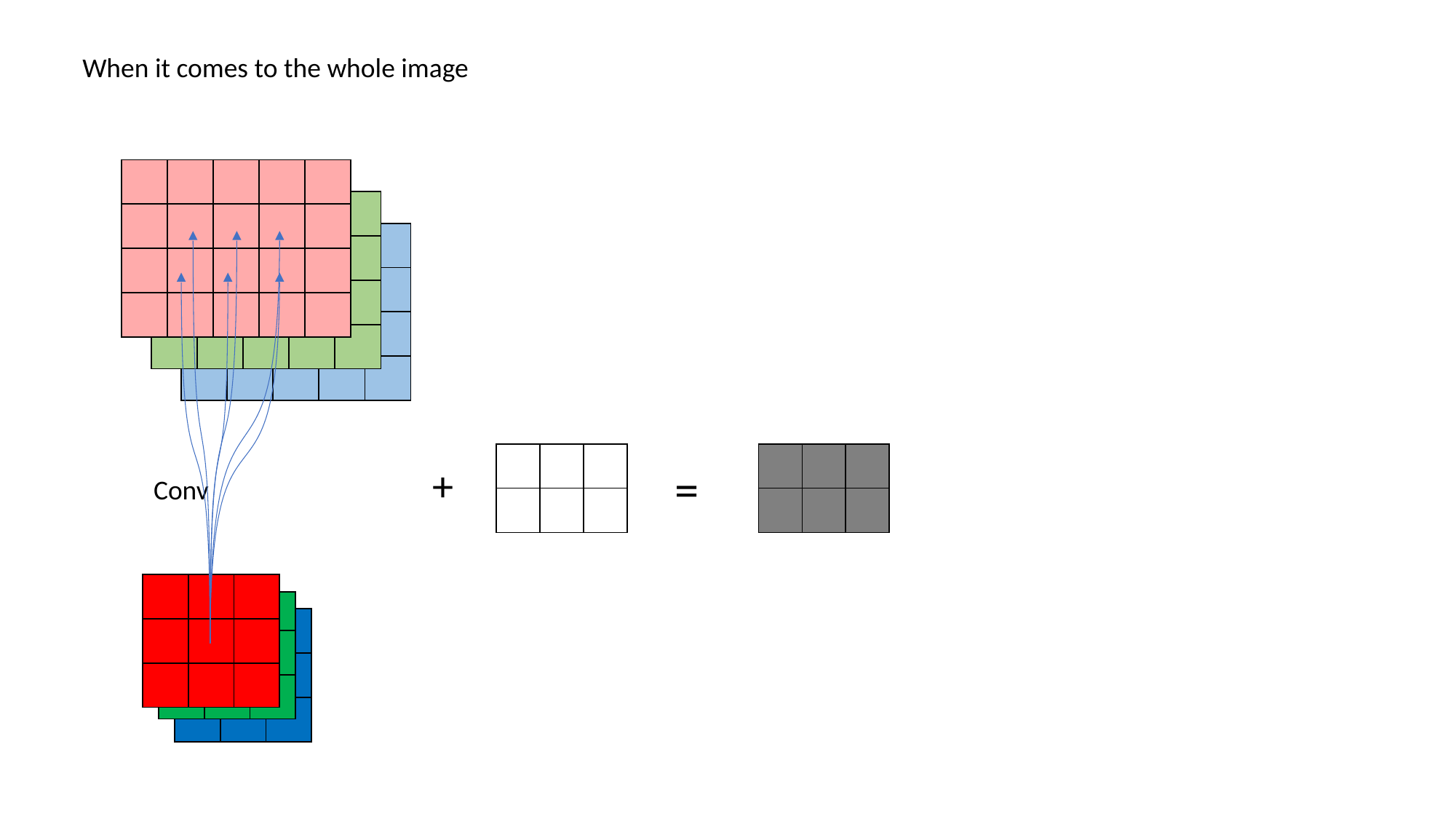

When it comes to the whole image
|  |  |  |  |  |
| --- | --- | --- | --- | --- |
|  |  |  |  |  |
|  |  |  |  |  |
|  |  |  |  |  |
|  |  |  |  |  |
| --- | --- | --- | --- | --- |
|  |  |  |  |  |
|  |  |  |  |  |
|  |  |  |  |  |
|  |  |  |  |  |
| --- | --- | --- | --- | --- |
|  |  |  |  |  |
|  |  |  |  |  |
|  |  |  |  |  |
|  |  |  |
| --- | --- | --- |
|  |  |  |
|  |  |  |
| --- | --- | --- |
|  |  |  |
+
=
Conv
|  |  |  |
| --- | --- | --- |
|  |  |  |
|  |  |  |
|  |  |  |
| --- | --- | --- |
|  |  |  |
|  |  |  |
|  |  |  |
| --- | --- | --- |
|  |  |  |
|  |  |  |